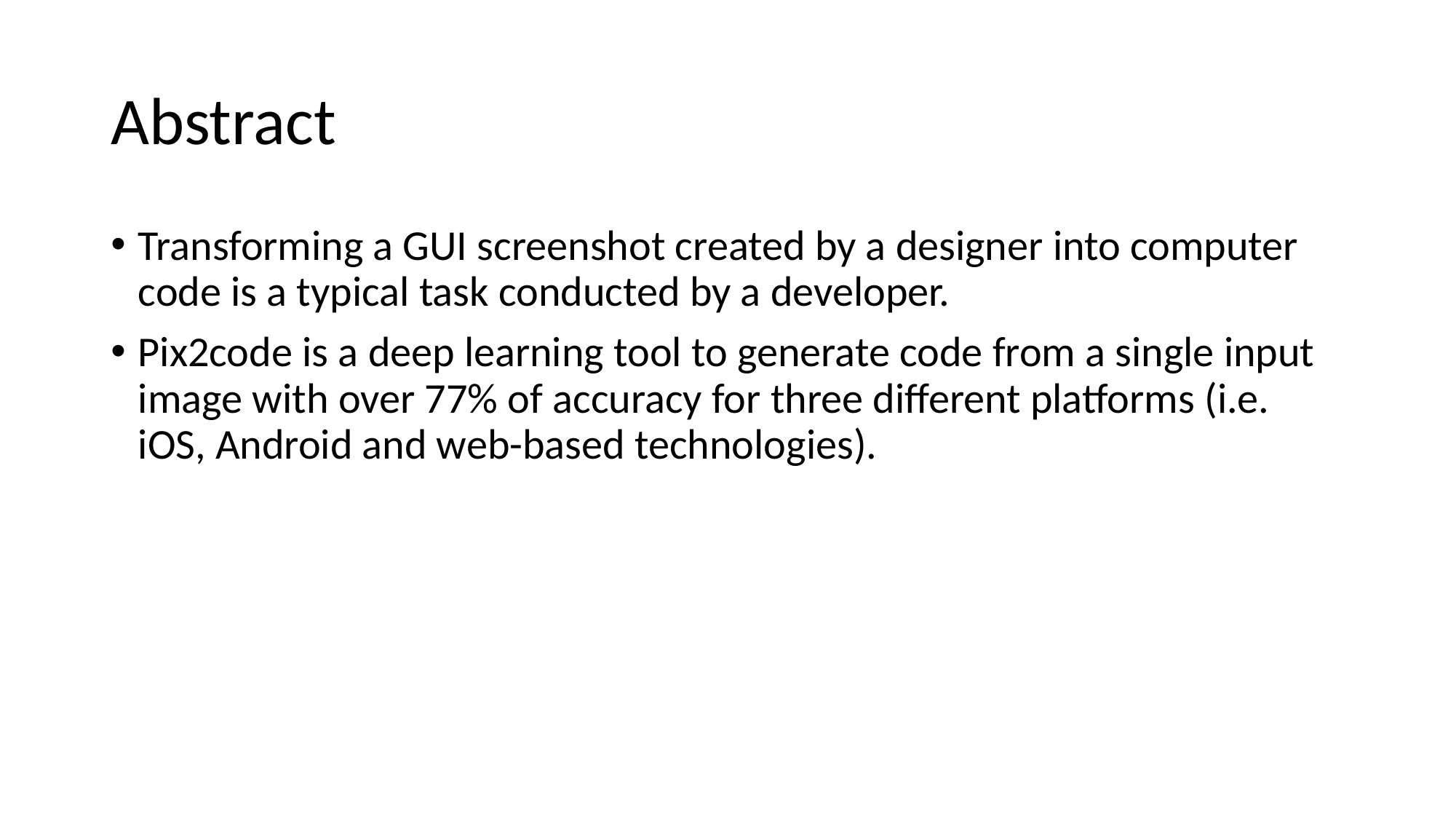

# Abstract
Transforming a GUI screenshot created by a designer into computer code is a typical task conducted by a developer.
Pix2code is a deep learning tool to generate code from a single input image with over 77% of accuracy for three different platforms (i.e. iOS, Android and web-based technologies).